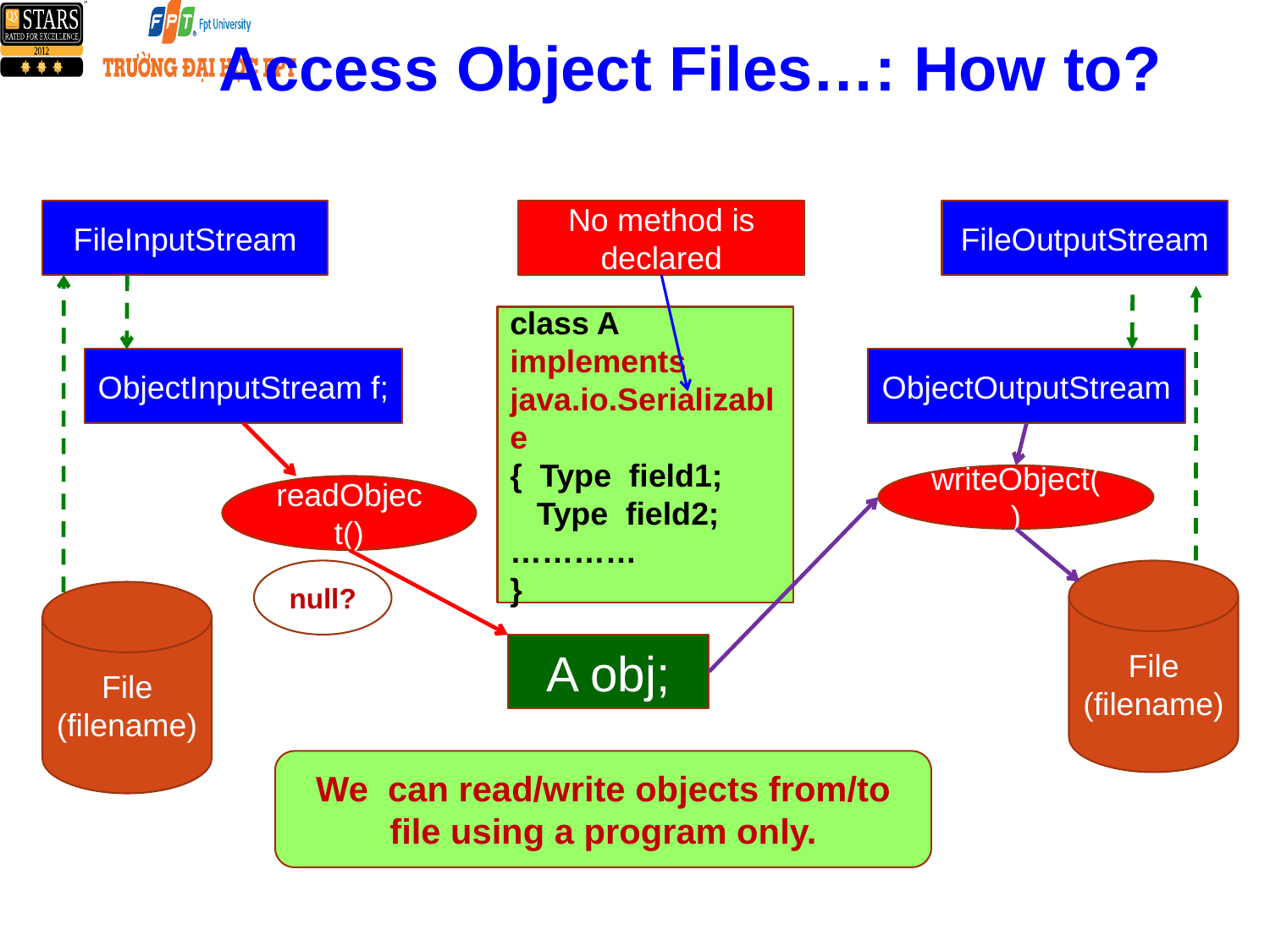

# Access Object Files…: How to?
FileInputStream
No method is declared
FileOutputStream
class A  implements java.io.Serializable
{  Type  field1;
   Type  field2;
…………
}
ObjectInputStream f;
ObjectOutputStream
writeObject()
readObject()
null?
File
(filename)
File
(filename)
A obj;
We  can read/write objects from/to file using a program only.